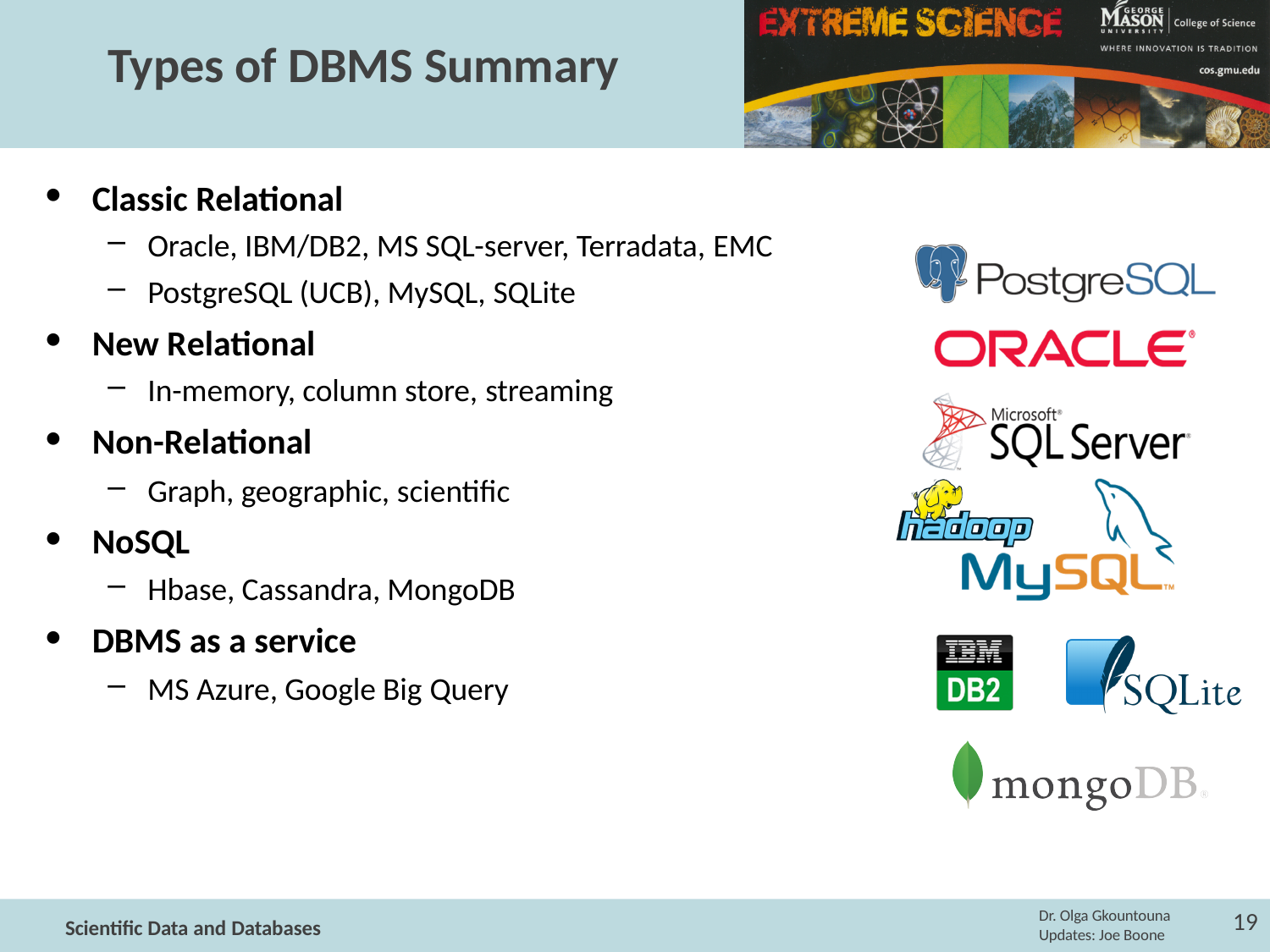

# Types of DBMS Summary
Classic Relational
Oracle, IBM/DB2, MS SQL-server, Terradata, EMC
PostgreSQL (UCB), MySQL, SQLite
New Relational
In-memory, column store, streaming
Non-Relational
Graph, geographic, scientific
NoSQL
Hbase, Cassandra, MongoDB
DBMS as a service
MS Azure, Google Big Query

19